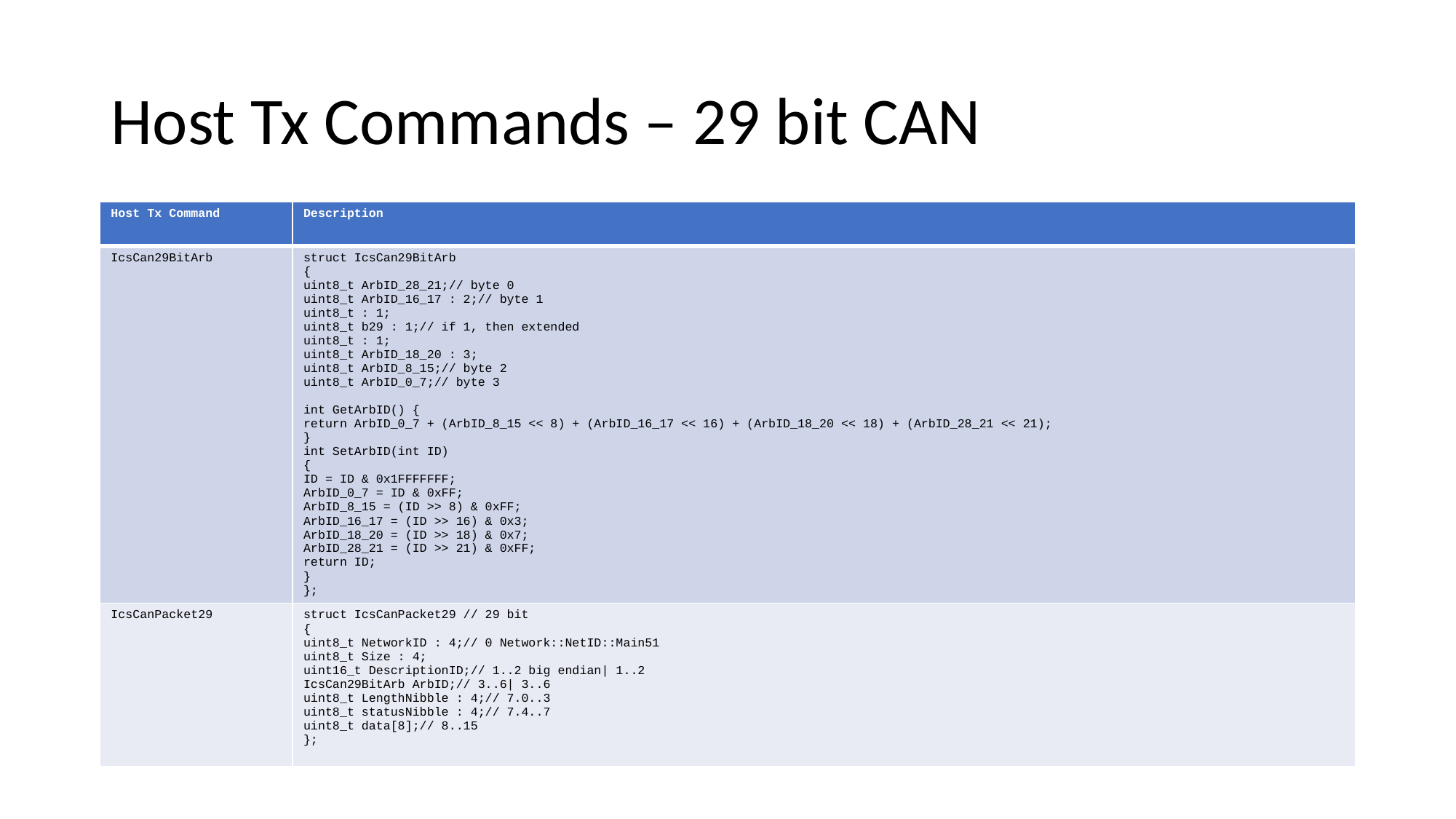

# Host Tx Commands – 29 bit CAN
| Host Tx Command | Description |
| --- | --- |
| IcsCan29BitArb | struct IcsCan29BitArb { uint8\_t ArbID\_28\_21;// byte 0 uint8\_t ArbID\_16\_17 : 2;// byte 1 uint8\_t : 1; uint8\_t b29 : 1;// if 1, then extended uint8\_t : 1; uint8\_t ArbID\_18\_20 : 3; uint8\_t ArbID\_8\_15;// byte 2 uint8\_t ArbID\_0\_7;// byte 3 int GetArbID() { return ArbID\_0\_7 + (ArbID\_8\_15 << 8) + (ArbID\_16\_17 << 16) + (ArbID\_18\_20 << 18) + (ArbID\_28\_21 << 21); } int SetArbID(int ID) { ID = ID & 0x1FFFFFFF; ArbID\_0\_7 = ID & 0xFF; ArbID\_8\_15 = (ID >> 8) & 0xFF; ArbID\_16\_17 = (ID >> 16) & 0x3; ArbID\_18\_20 = (ID >> 18) & 0x7; ArbID\_28\_21 = (ID >> 21) & 0xFF; return ID; } }; |
| IcsCanPacket29 | struct IcsCanPacket29 // 29 bit { uint8\_t NetworkID : 4;// 0 Network::NetID::Main51 uint8\_t Size : 4; uint16\_t DescriptionID;// 1..2 big endian| 1..2 IcsCan29BitArb ArbID;// 3..6| 3..6 uint8\_t LengthNibble : 4;// 7.0..3 uint8\_t statusNibble : 4;// 7.4..7 uint8\_t data[8];// 8..15 }; |